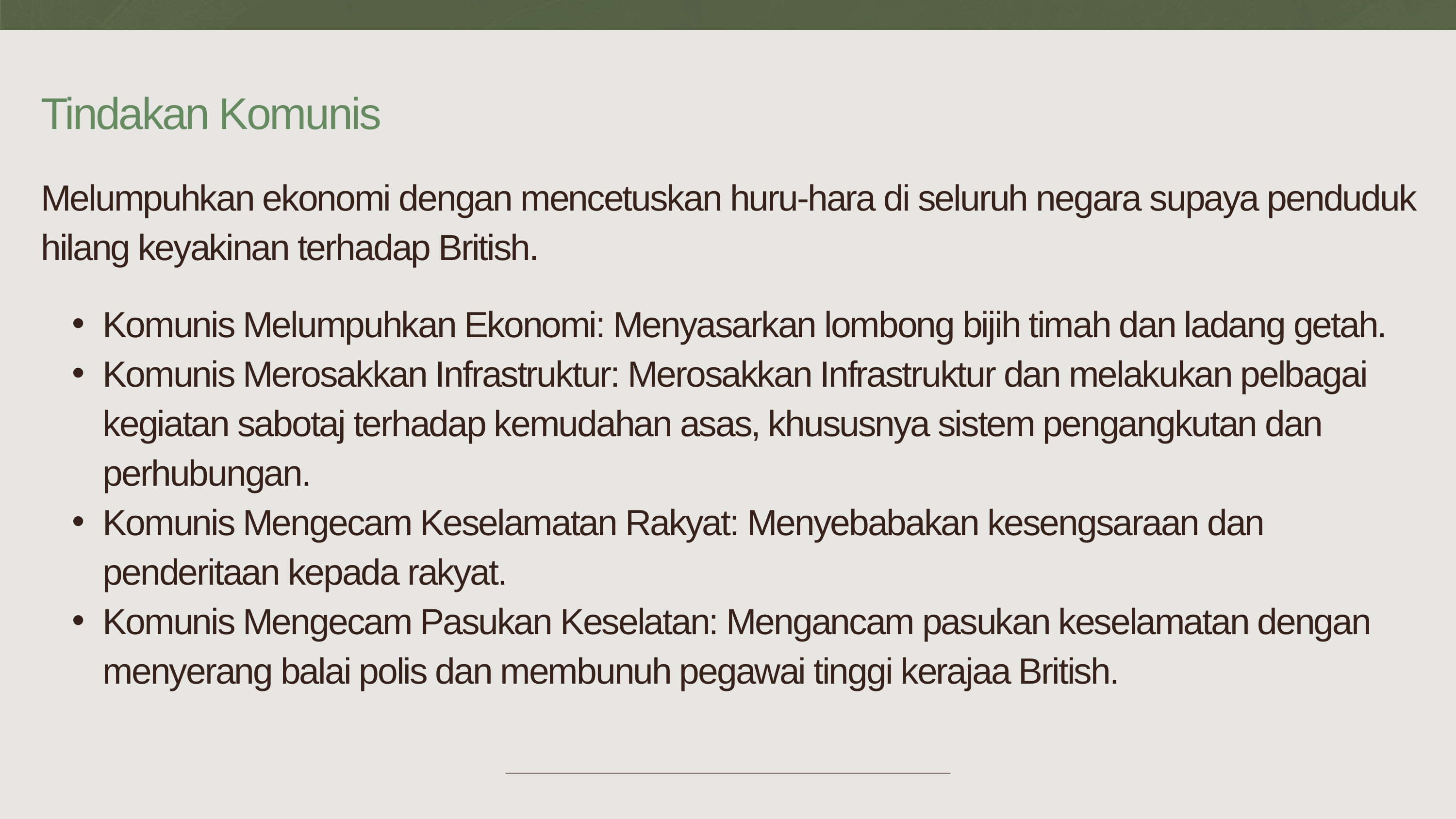

Tindakan Komunis
Melumpuhkan ekonomi dengan mencetuskan huru-hara di seluruh negara supaya penduduk hilang keyakinan terhadap British.
Komunis Melumpuhkan Ekonomi: Menyasarkan lombong bijih timah dan ladang getah.
Komunis Merosakkan Infrastruktur: Merosakkan Infrastruktur dan melakukan pelbagai kegiatan sabotaj terhadap kemudahan asas, khususnya sistem pengangkutan dan perhubungan.
Komunis Mengecam Keselamatan Rakyat: Menyebabakan kesengsaraan dan penderitaan kepada rakyat.
Komunis Mengecam Pasukan Keselatan: Mengancam pasukan keselamatan dengan menyerang balai polis dan membunuh pegawai tinggi kerajaa British.